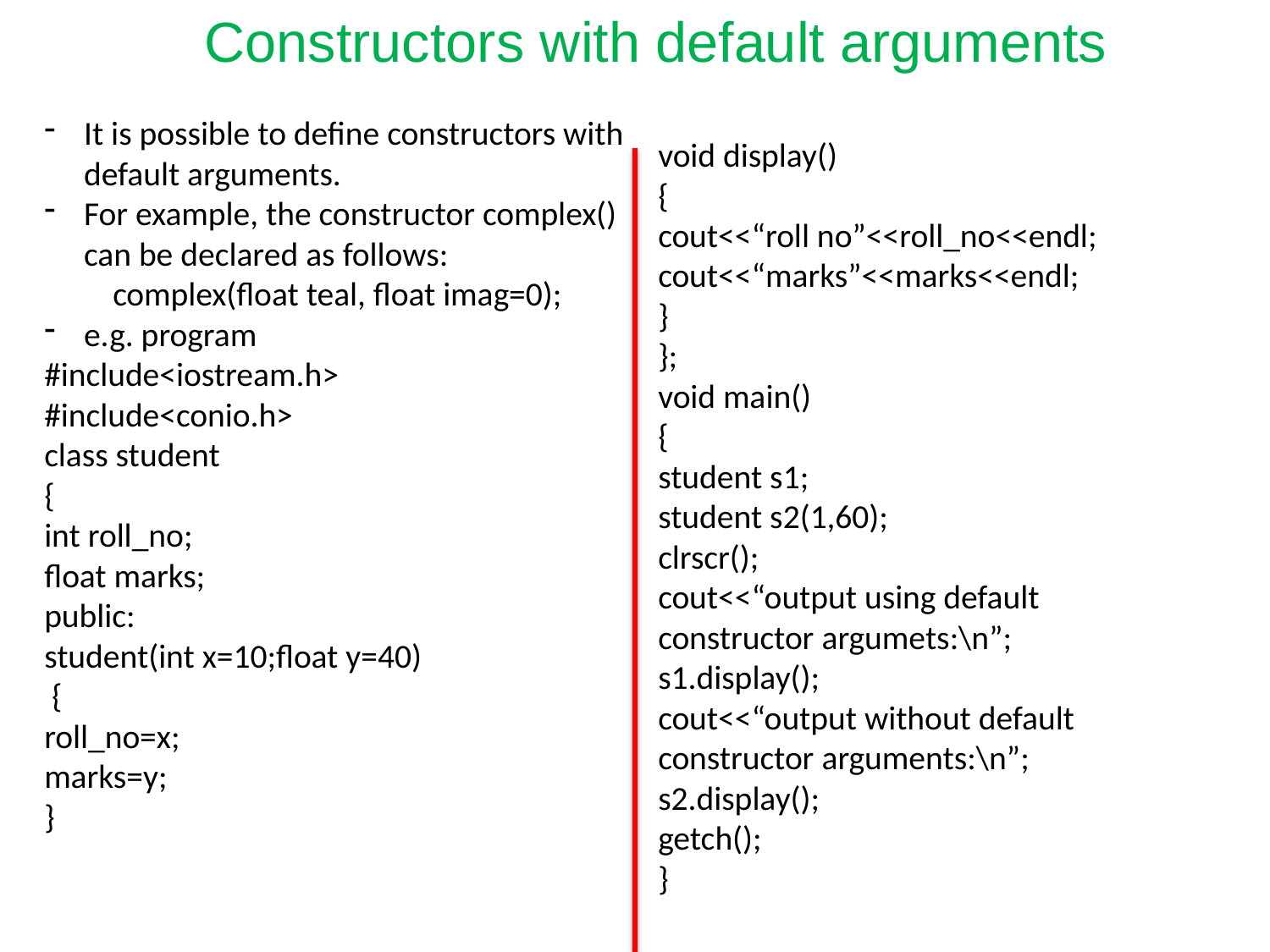

Constructors with default arguments
It is possible to define constructors with default arguments.
For example, the constructor complex() can be declared as follows:
         complex(float teal, float imag=0);
e.g. program
#include<iostream.h>
#include<conio.h>
class student
{
int roll_no;
float marks;
public:
student(int x=10;float y=40)
 {
roll_no=x;
marks=y;
}

void display()
{
cout<<“roll no”<<roll_no<<endl;
cout<<“marks”<<marks<<endl;
}
};
void main()
{
student s1;
student s2(1,60);
clrscr();
cout<<“output using default constructor argumets:\n”;
s1.display();
cout<<“output without default constructor arguments:\n”;
s2.display();
getch();
}